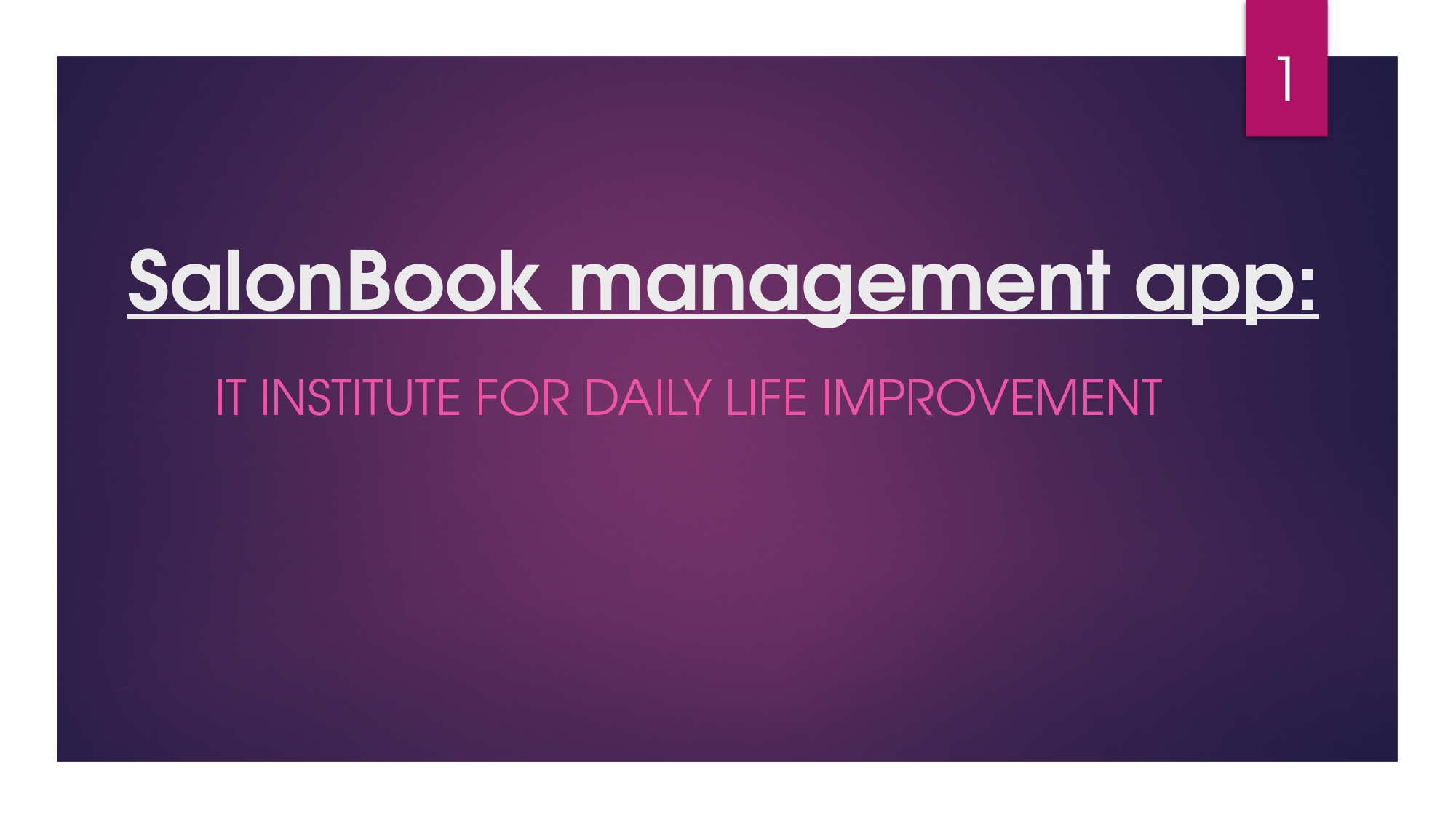

1
# SalonBook management app:
It Institute for daily life improvement